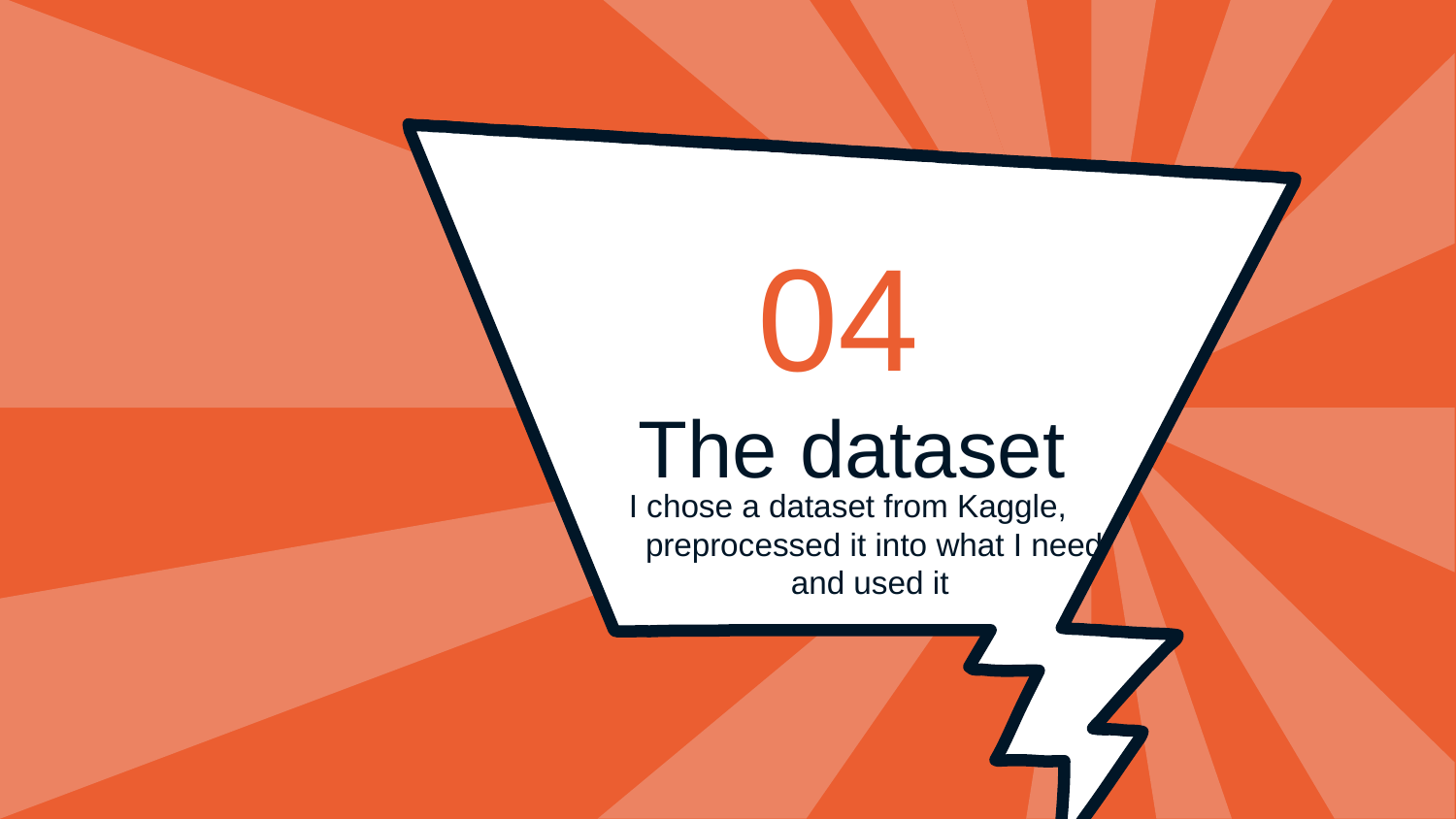

04
# The dataset
I chose a dataset from Kaggle, preprocessed it into what I need and used it